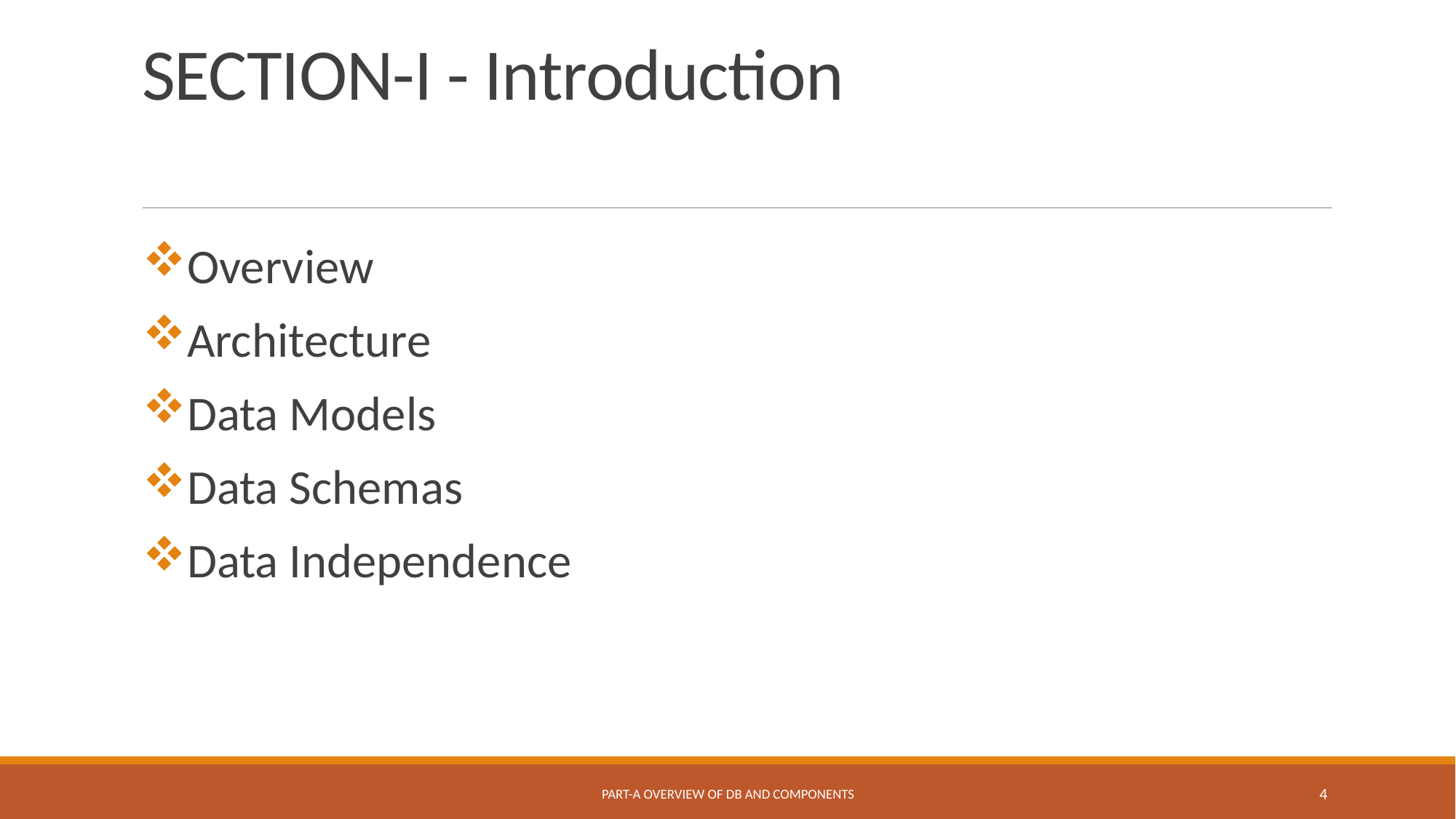

# SECTION-I - Introduction
Overview
Architecture
Data Models
Data Schemas
Data Independence
Part-A Overview of DB and Components
4